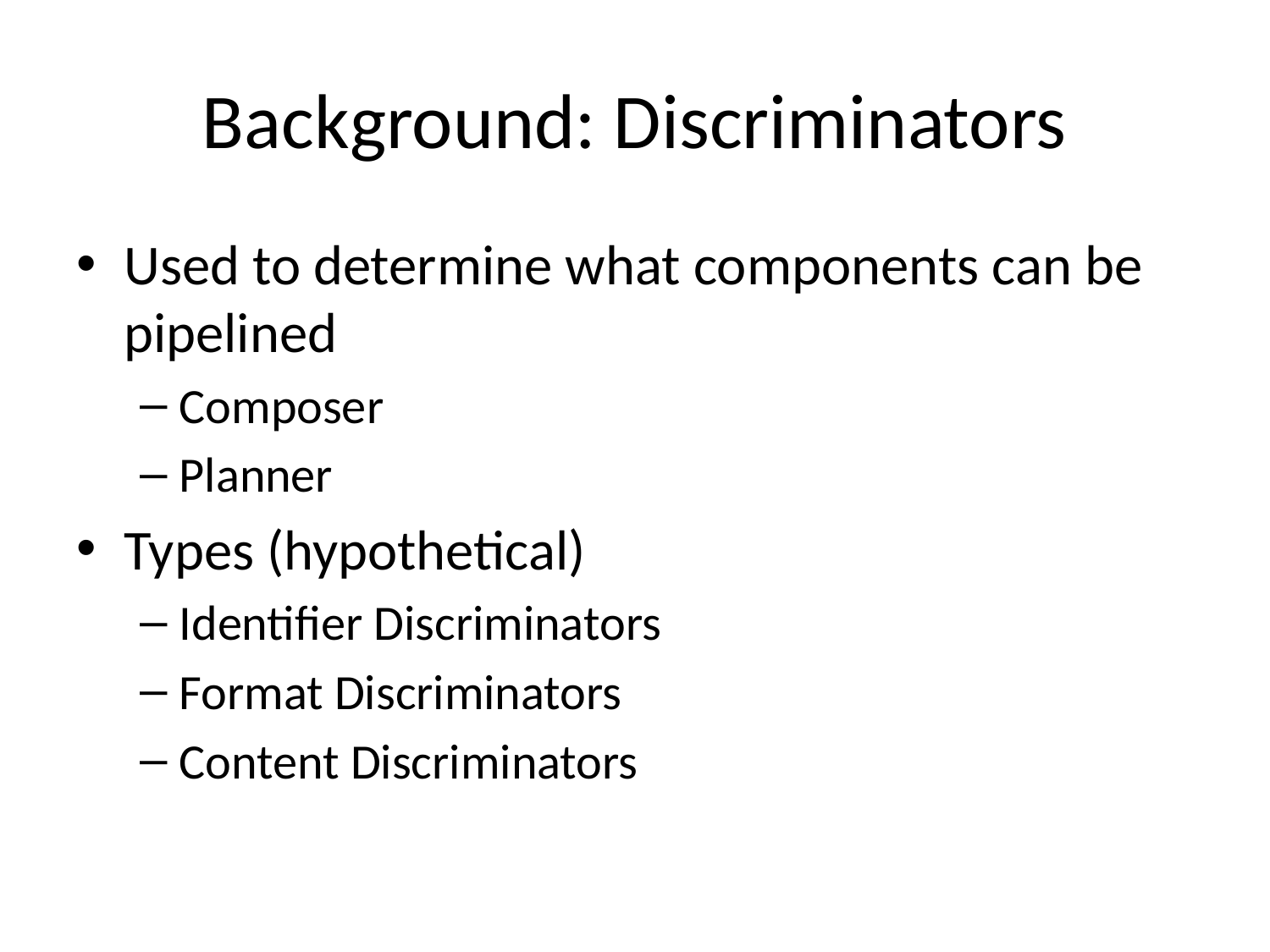

# Background: Discriminators
Used to determine what components can be pipelined
Composer
Planner
Types (hypothetical)
Identifier Discriminators
Format Discriminators
Content Discriminators